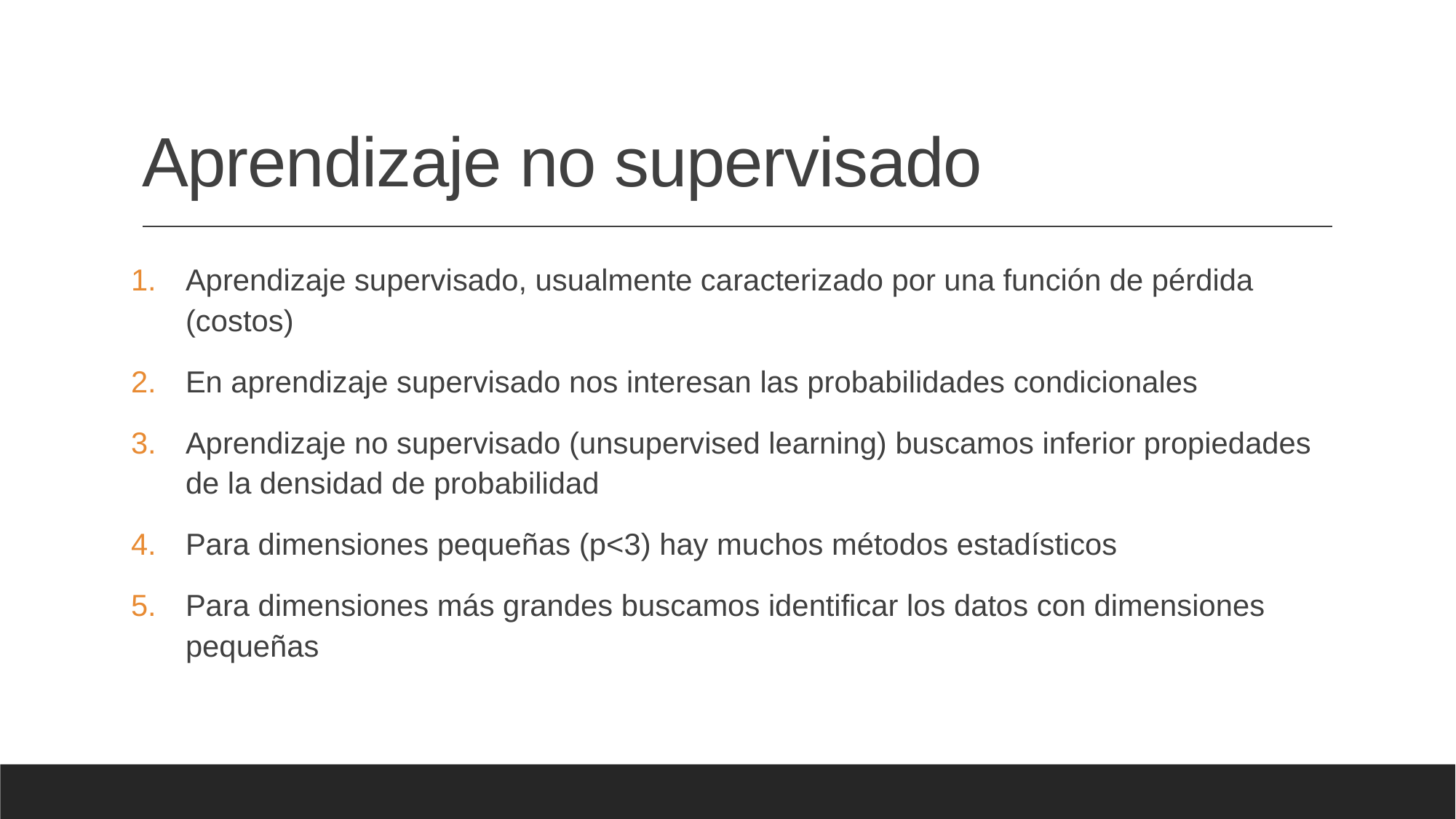

# Aprendizaje no supervisado
Aprendizaje supervisado, usualmente caracterizado por una función de pérdida (costos)
En aprendizaje supervisado nos interesan las probabilidades condicionales
Aprendizaje no supervisado (unsupervised learning) buscamos inferior propiedades de la densidad de probabilidad
Para dimensiones pequeñas (p<3) hay muchos métodos estadísticos
Para dimensiones más grandes buscamos identificar los datos con dimensiones pequeñas